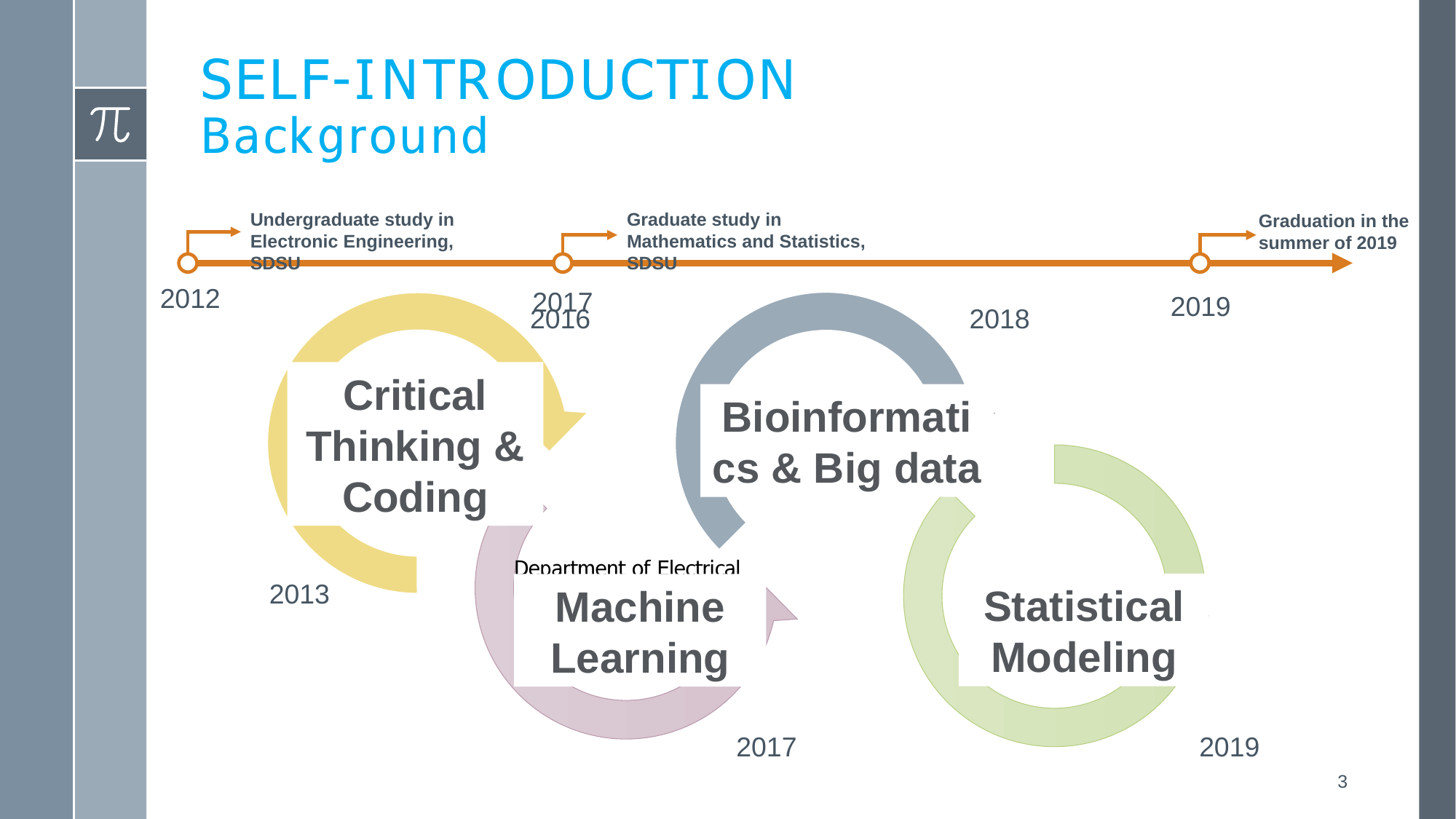

# SELF-INTRODUCTION Background
Organic Electronic Lab
Dr. Qiquan Qiao
Department of Electrical Engineering and Computer Science
Dr. Zhen Ni
Bioinformatics and Mathematical  Biosciences Lab
Dr. Qin Ma

2016
2018
2013

Department of Mathematics and Statistics
Dr. Xijin Ge
2017
2019
Graduate study in Mathematics and Statistics, SDSU
Undergraduate study in Electronic Engineering, SDSU
Graduation in the summer of 2019

2012
2017
2019
Critical Thinking & Coding
Bioinformatics & Big data
Statistical Modeling
Machine Learning
3